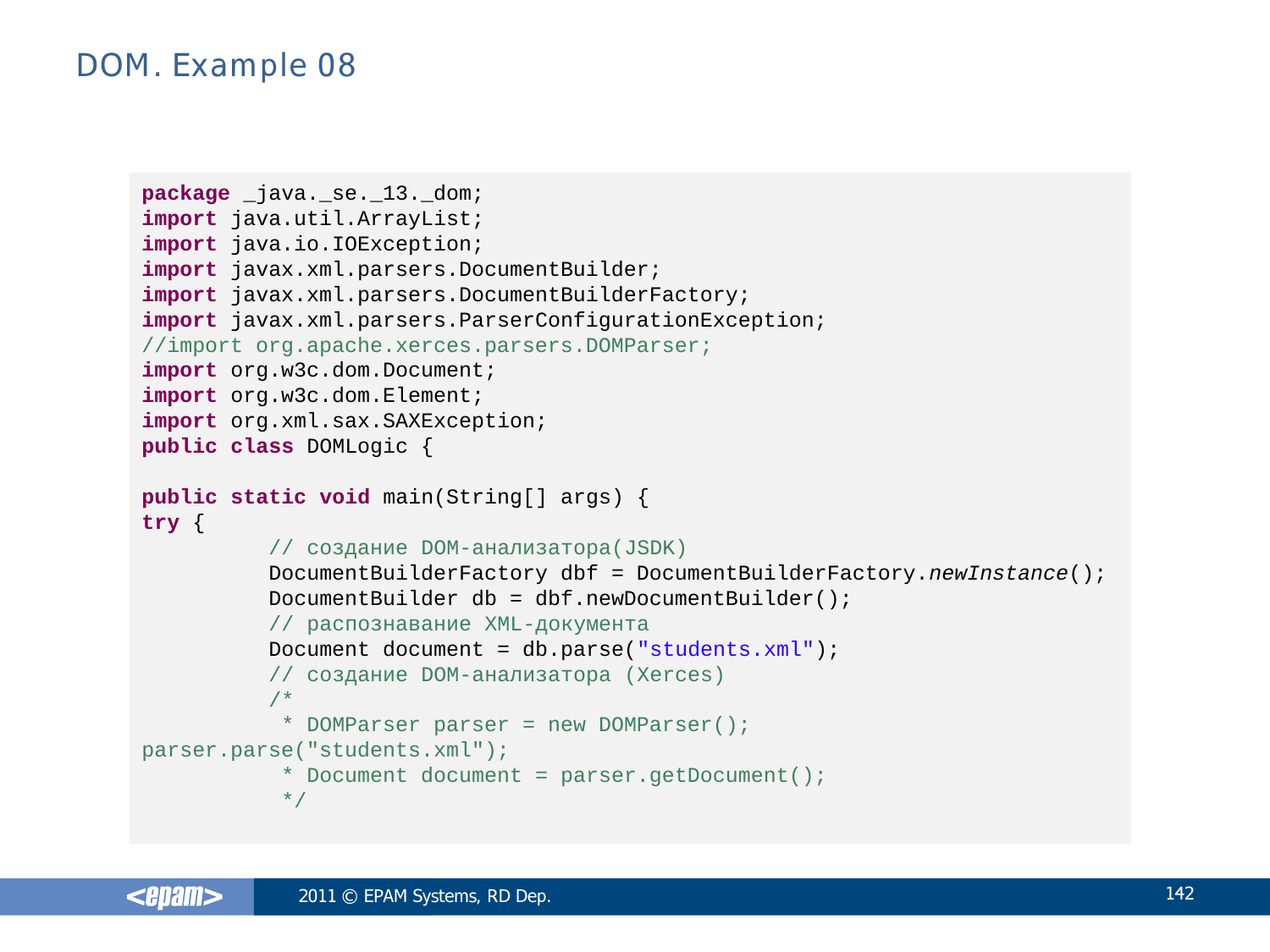

# DOM. Example 08
package _java._se._13._dom;
import java.util.ArrayList;
import java.io.IOException;
import javax.xml.parsers.DocumentBuilder;
import javax.xml.parsers.DocumentBuilderFactory;
import javax.xml.parsers.ParserConfigurationException;
//import org.apache.xerces.parsers.DOMParser;
import org.w3c.dom.Document;
import org.w3c.dom.Element;
import org.xml.sax.SAXException;
public class DOMLogic {

public static void main(String[] args) {
try {
	// создание DOM-анализатора(JSDK)
	DocumentBuilderFactory dbf = DocumentBuilderFactory.newInstance();
	DocumentBuilder db = dbf.newDocumentBuilder();
	// распознавание XML-документа
	Document document = db.parse("students.xml");
	// создание DOM-анализатора (Xerces)
	/*
	 * DOMParser parser = new DOMParser(); parser.parse("students.xml");
	 * Document document = parser.getDocument();
	 */

142
2011 © EPAM Systems, RD Dep.